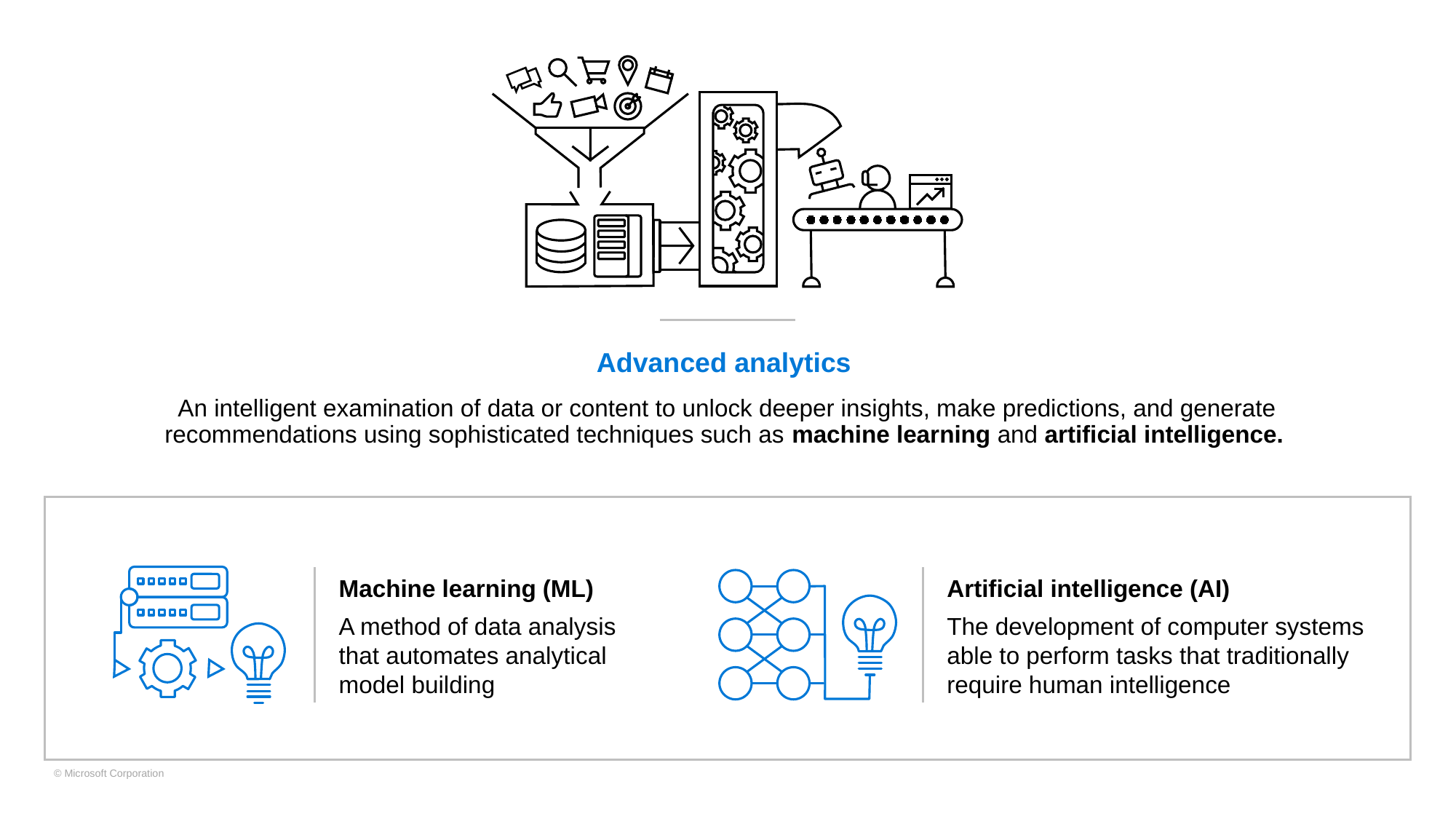

Advanced analytics
An intelligent examination of data or content to unlock deeper insights, make predictions, and generate recommendations using sophisticated techniques such as machine learning and artificial intelligence.

Machine learning (ML)
A method of data analysis that automates analytical model building
Artificial intelligence (AI)
The development of computer systems able to perform tasks that traditionally require human intelligence